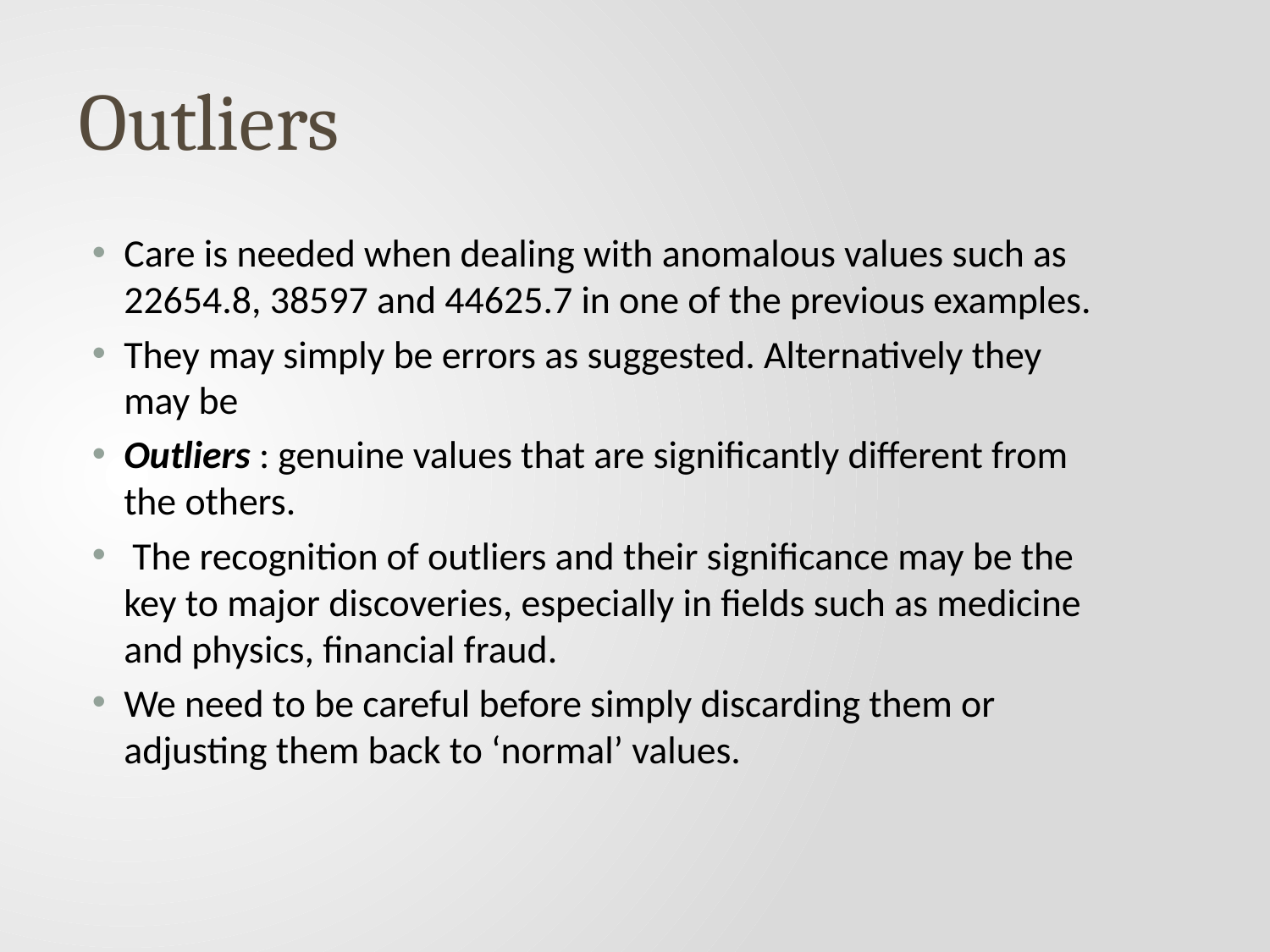

# Outliers
Care is needed when dealing with anomalous values such as 22654.8, 38597 and 44625.7 in one of the previous examples.
They may simply be errors as suggested. Alternatively they may be
Outliers : genuine values that are significantly different from the others.
 The recognition of outliers and their significance may be the key to major discoveries, especially in fields such as medicine and physics, financial fraud.
We need to be careful before simply discarding them or adjusting them back to ‘normal’ values.